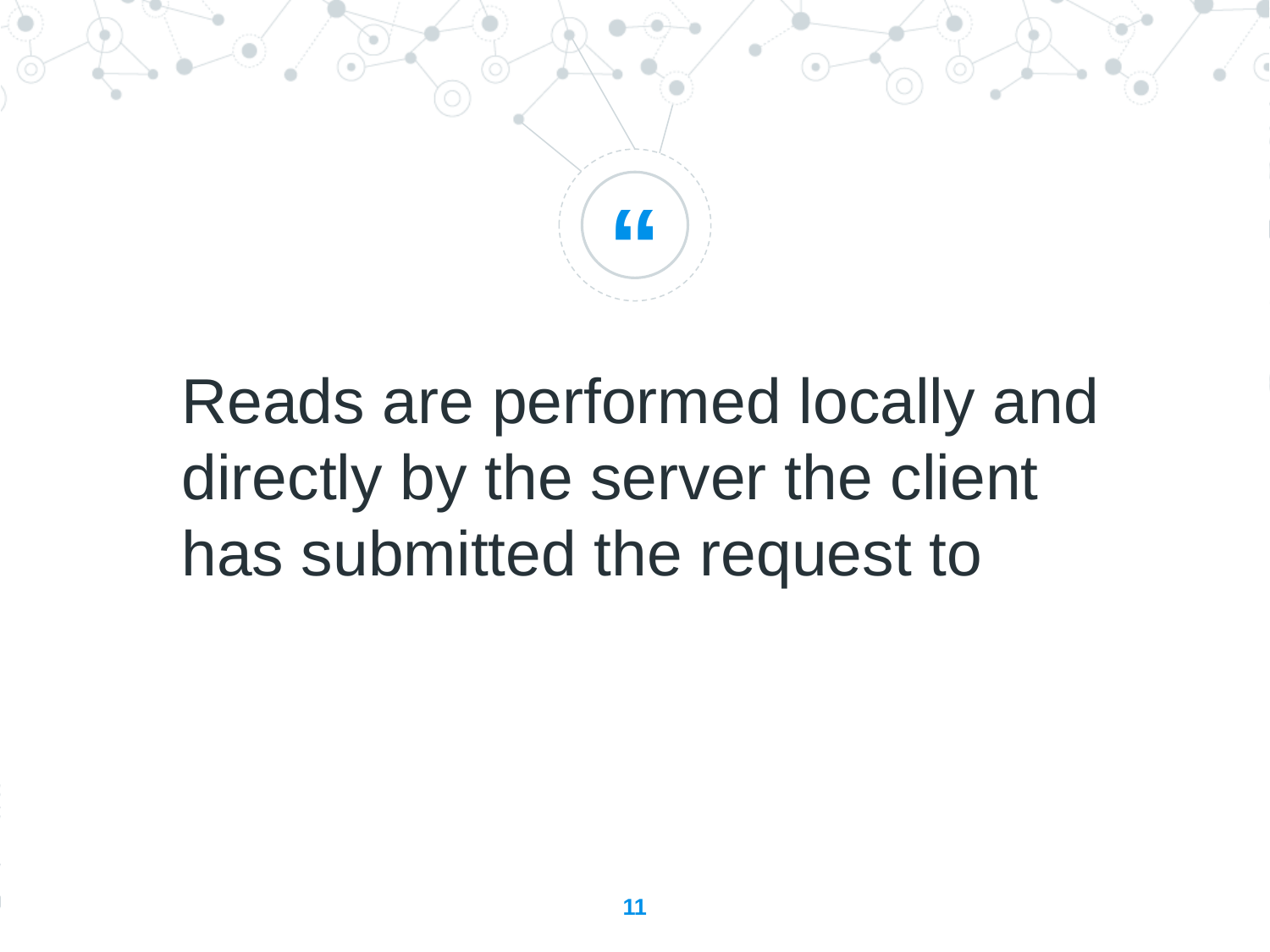

Reads are performed locally and directly by the server the client has submitted the request to
11